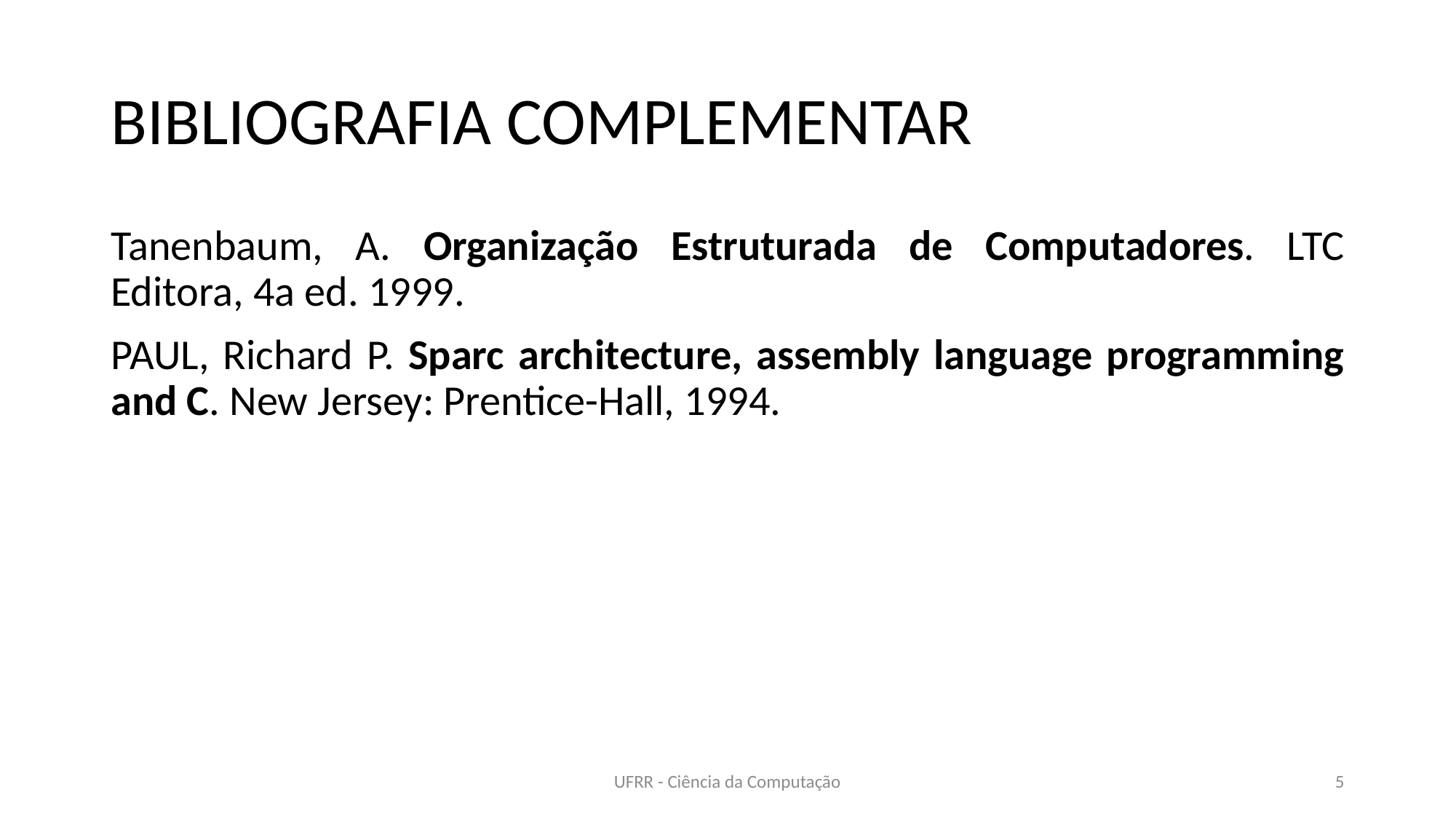

# BIBLIOGRAFIA COMPLEMENTAR
Tanenbaum, A. Organização Estruturada de Computadores. LTC Editora, 4a ed. 1999.
PAUL, Richard P. Sparc architecture, assembly language programming and C. New Jersey: Prentice-Hall, 1994.
UFRR - Ciência da Computação
5